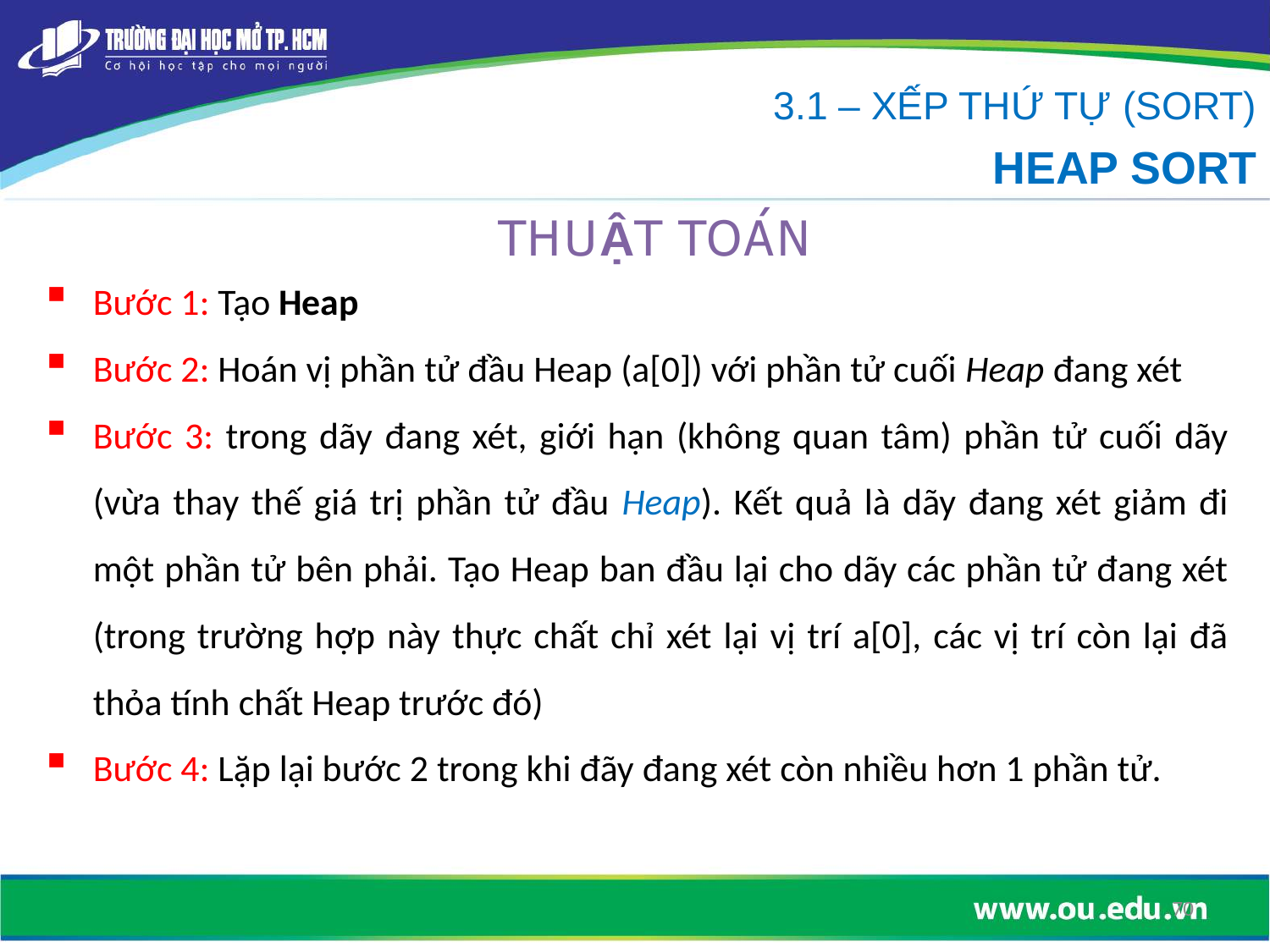

3.1 – XẾP THỨ TỰ (SORT)
HEAP SORT
# THUẬT TOÁN
Bước 1: Tạo Heap
Bước 2: Hoán vị phần tử đầu Heap (a[0]) với phần tử cuối Heap đang xét
Bước 3: trong dãy đang xét, giới hạn (không quan tâm) phần tử cuối dãy (vừa thay thế giá trị phần tử đầu Heap). Kết quả là dãy đang xét giảm đi một phần tử bên phải. Tạo Heap ban đầu lại cho dãy các phần tử đang xét (trong trường hợp này thực chất chỉ xét lại vị trí a[0], các vị trí còn lại đã thỏa tính chất Heap trước đó)
Bước 4: Lặp lại bước 2 trong khi đãy đang xét còn nhiều hơn 1 phần tử.
70